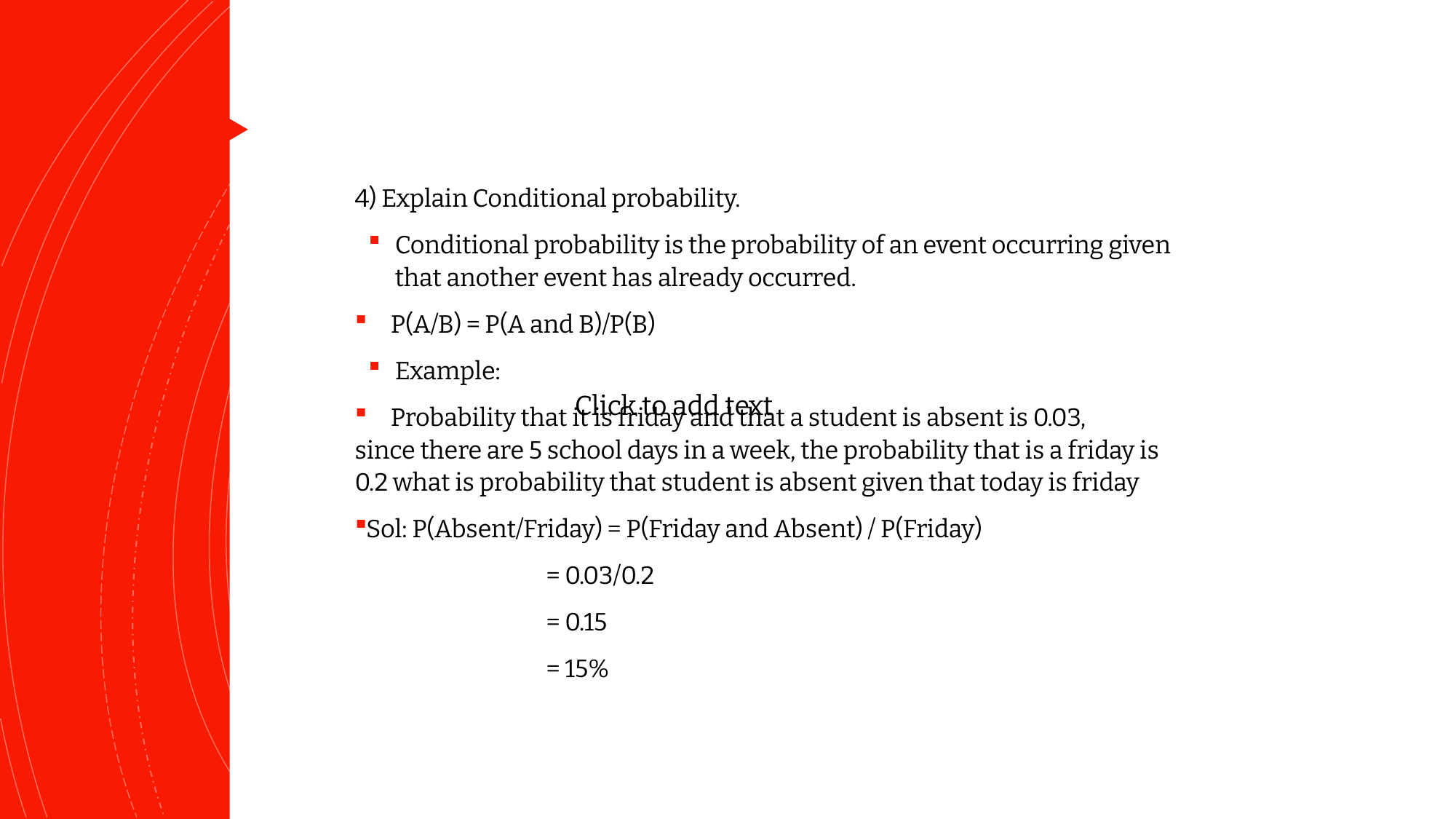

#

4) Explain Conditional probability.
Conditional probability is the probability of an event occurring given that another event has already occurred.
     P(A/B) = P(A and B)/P(B)
Example:
     Probability that it is friday and that a student is absent is 0.03, since there are 5 school days in a week, the probability that is a friday is 0.2 what is probability that student is absent given that today is friday
Sol: P(Absent/Friday) = P(Friday and Absent) / P(Friday)
                                       = 0.03/0.2
                                       = 0.15
                                       = 15%

Click to add text